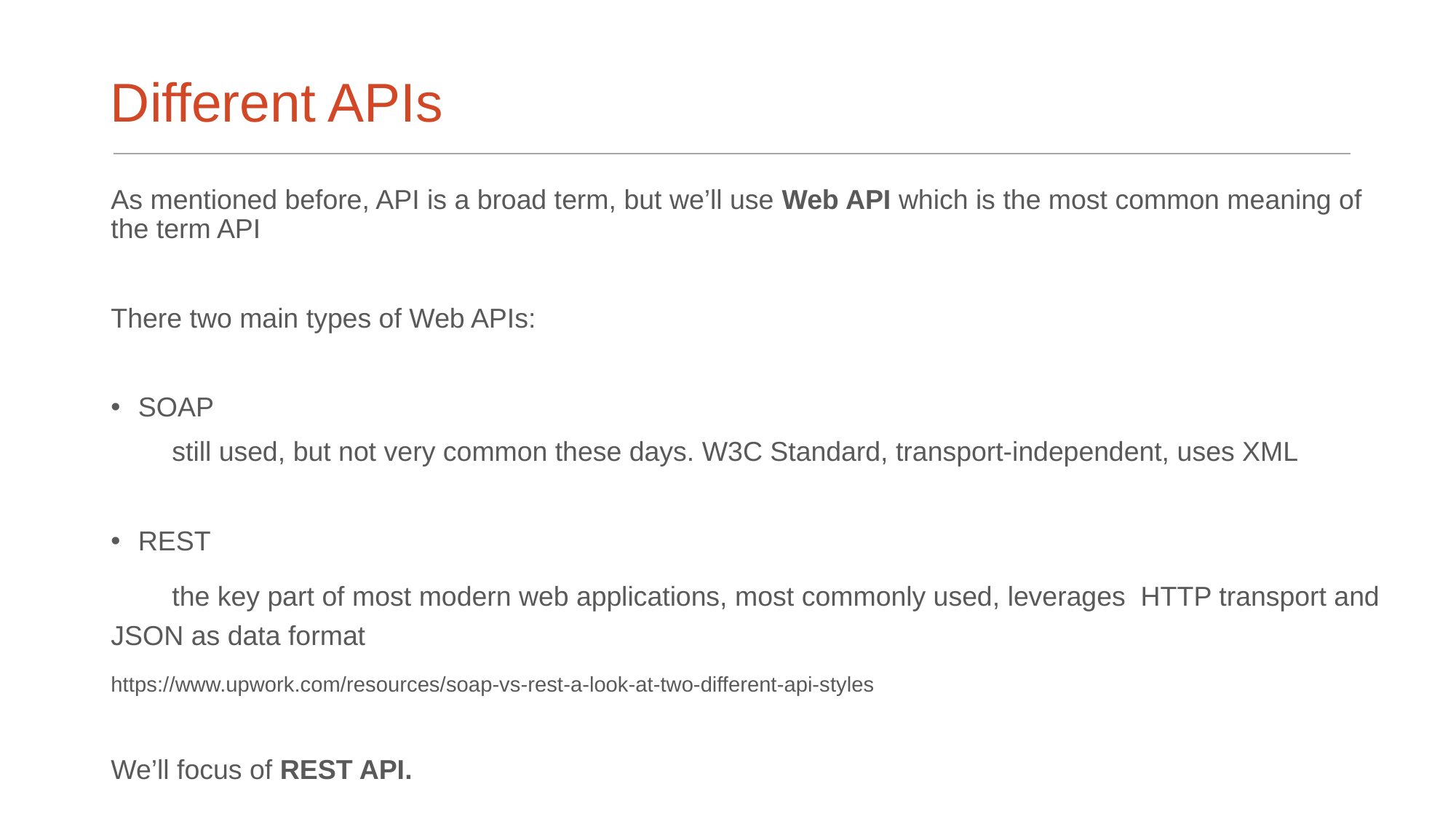

# Different APIs
As mentioned before, API is a broad term, but we’ll use Web API which is the most common meaning of the term API

There two main types of Web APIs:

SOAP
        still used, but not very common these days. W3C Standard, transport-independent, uses XML

REST
        the key part of most modern web applications, most commonly used, leverages  HTTP transport and JSON as data format
https://www.upwork.com/resources/soap-vs-rest-a-look-at-two-different-api-styles

We’ll focus of REST API.